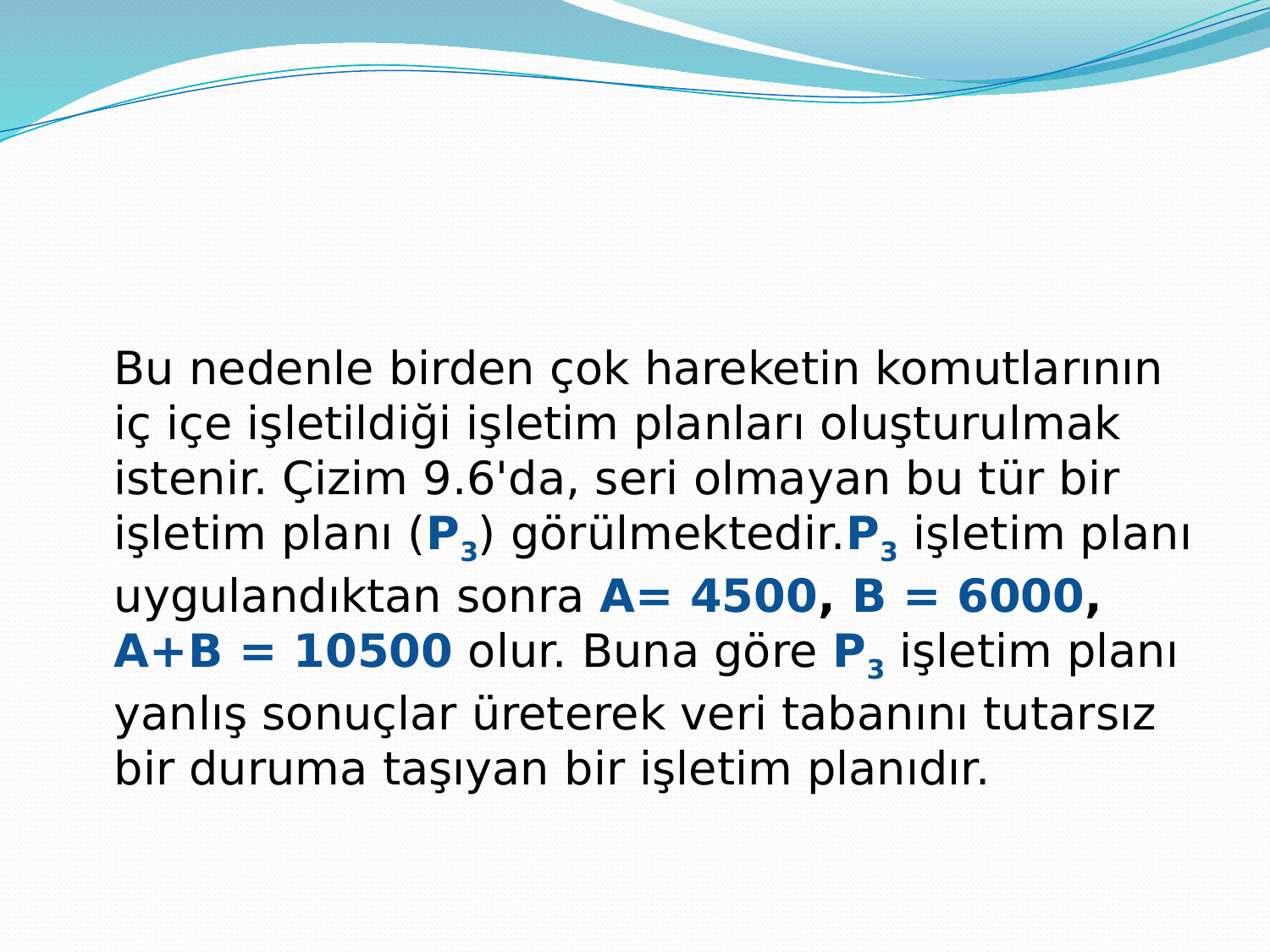

#

	Bu nedenle birden çok hareketin komutlarının iç içe işletildiği işletim planları oluşturulmak istenir. Çizim 9.6'da, seri olmayan bu tür bir işletim planı (P3) görülmektedir.P3 işletim planı uygulandıktan sonra A= 4500, B = 6000, A+B = 10500 olur. Buna göre P3 işletim planı yanlış sonuçlar üreterek veri tabanını tutarsız bir duruma taşıyan bir işletim planıdır.